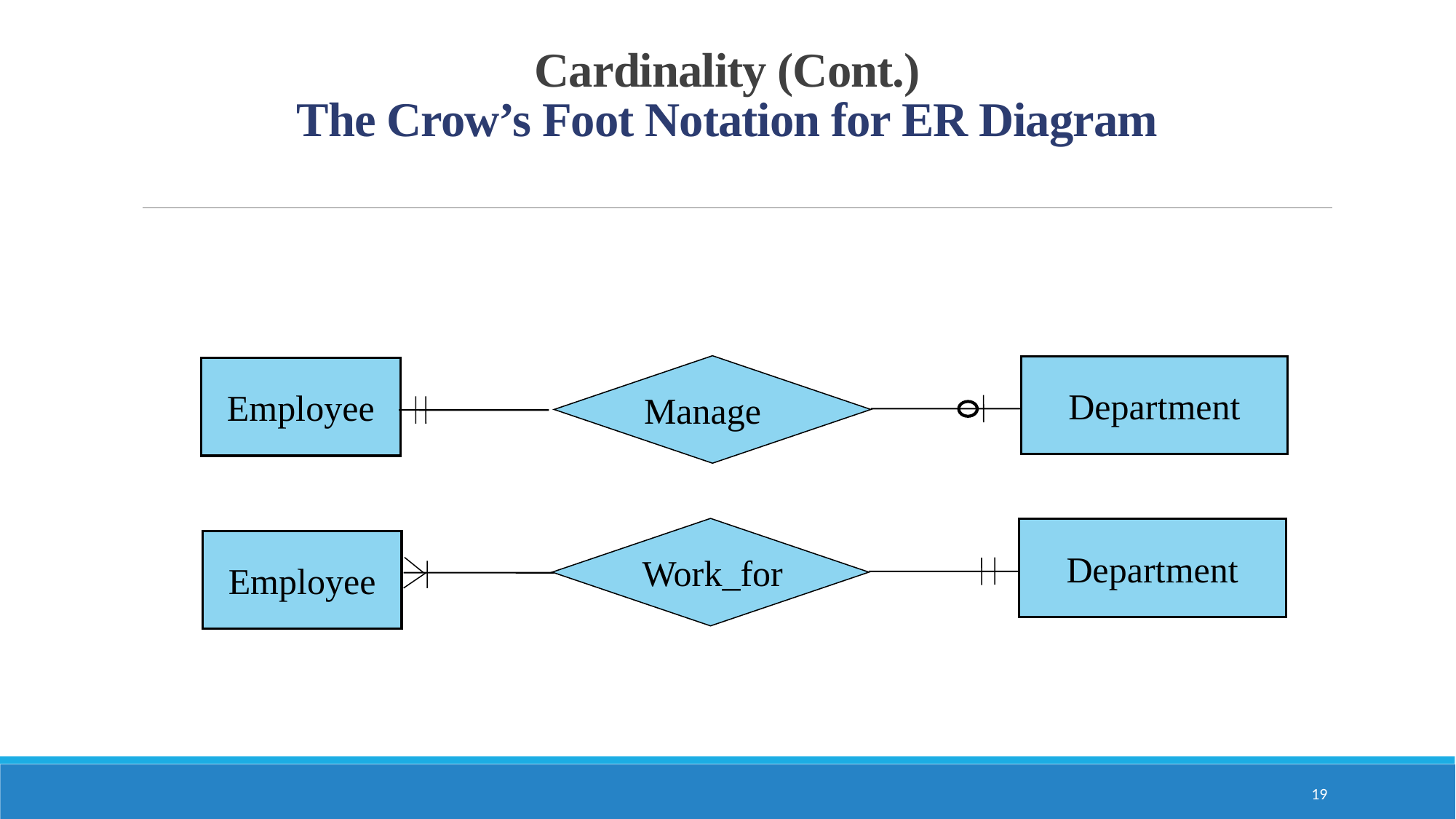

# Cardinality (Cont.) The Crow’s Foot Notation for ER Diagram
Manage

Department

Employee

Work_for

Department

Employee

19